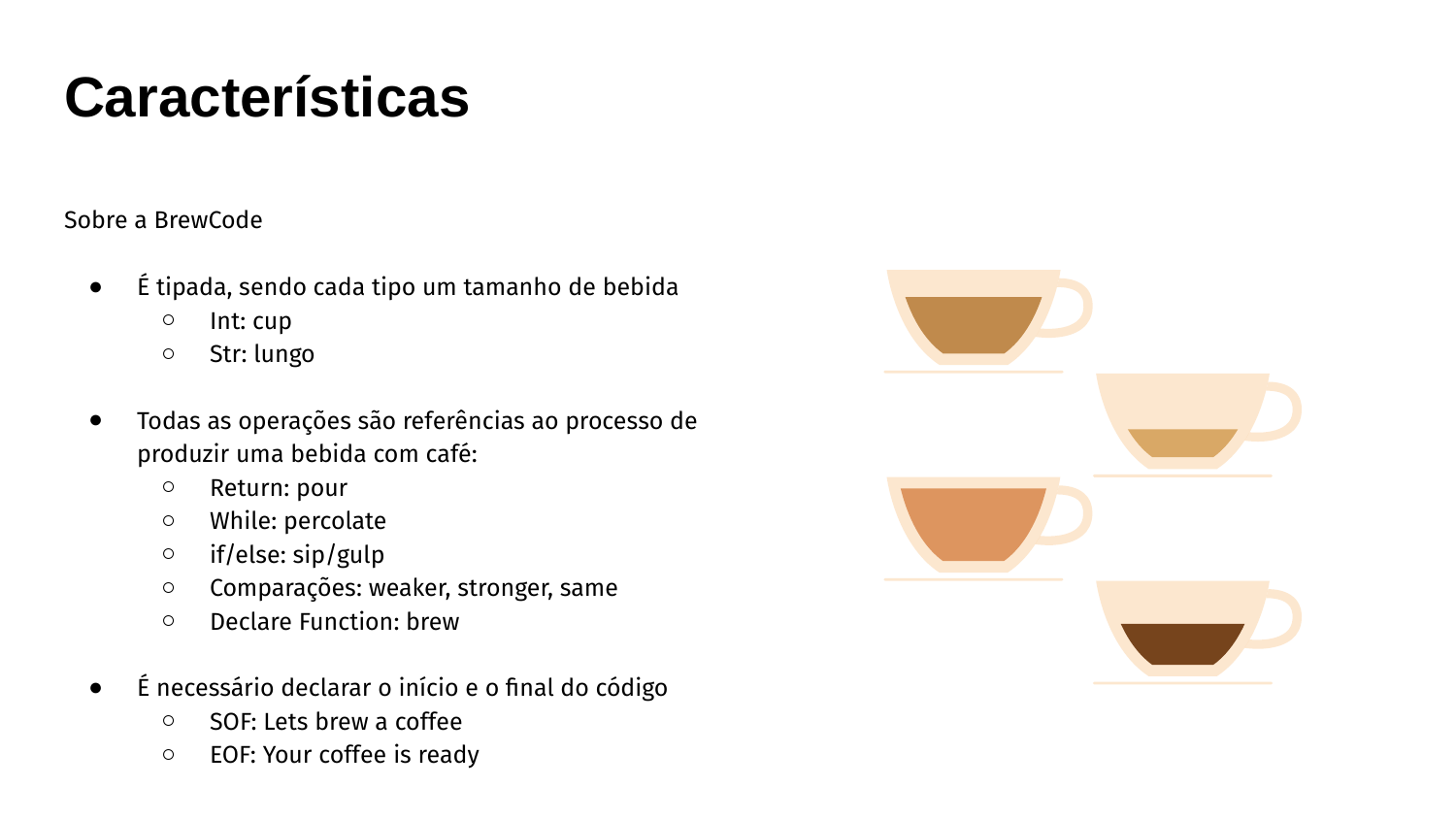

Características

Sobre a BrewCode

É tipada, sendo cada tipo um tamanho de bebida
Int: cup
Str: lungo

Todas as operações são referências ao processo de produzir uma bebida com café:
Return: pour
While: percolate
if/else: sip/gulp
Comparações: weaker, stronger, same
Declare Function: brew

É necessário declarar o início e o final do código
SOF: Lets brew a coffee
EOF: Your coffee is ready